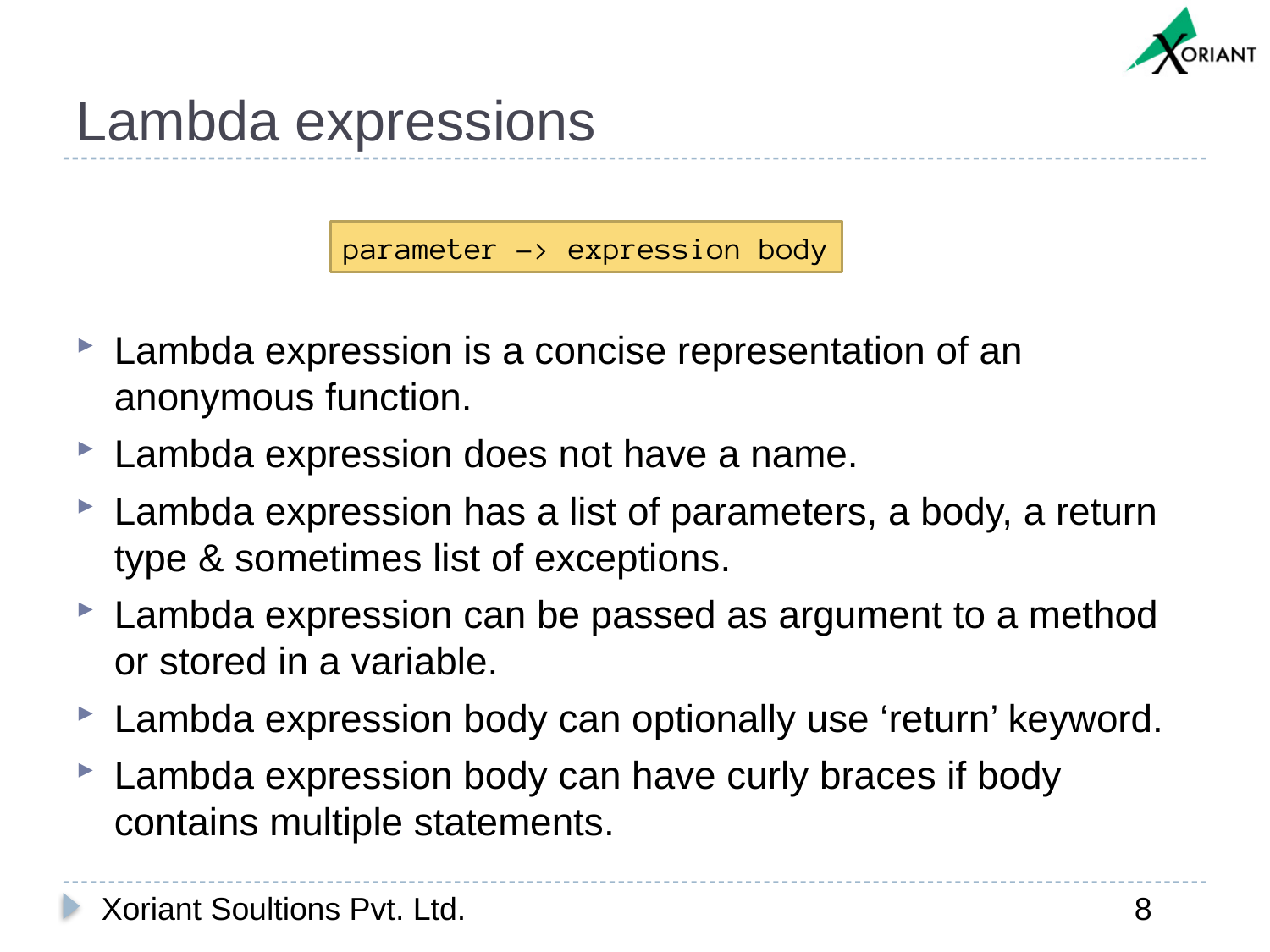

# Lambda expressions
parameter -> expression body
Lambda expression is a concise representation of an anonymous function.
Lambda expression does not have a name.
Lambda expression has a list of parameters, a body, a return type & sometimes list of exceptions.
Lambda expression can be passed as argument to a method or stored in a variable.
Lambda expression body can optionally use ‘return’ keyword.
Lambda expression body can have curly braces if body contains multiple statements.
Xoriant Soultions Pvt. Ltd.
8